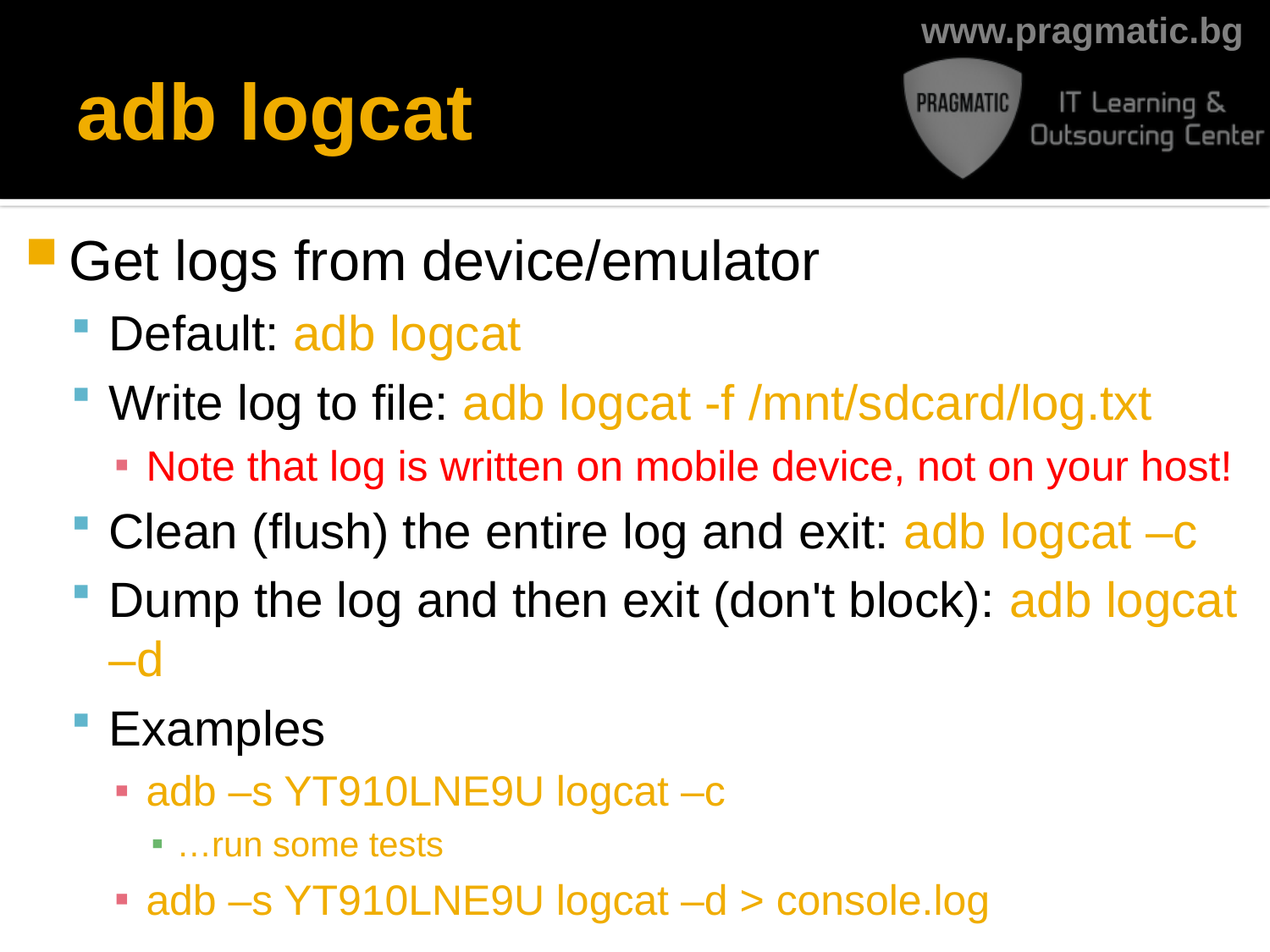

# adb logcat
Get logs from device/emulator
Default: adb logcat
Write log to file: adb logcat -f /mnt/sdcard/log.txt
Note that log is written on mobile device, not on your host!
Clean (flush) the entire log and exit: adb logcat –c
Dump the log and then exit (don't block): adb logcat –d
Examples
adb –s YT910LNE9U logcat –c
…run some tests
adb –s YT910LNE9U logcat –d > console.log